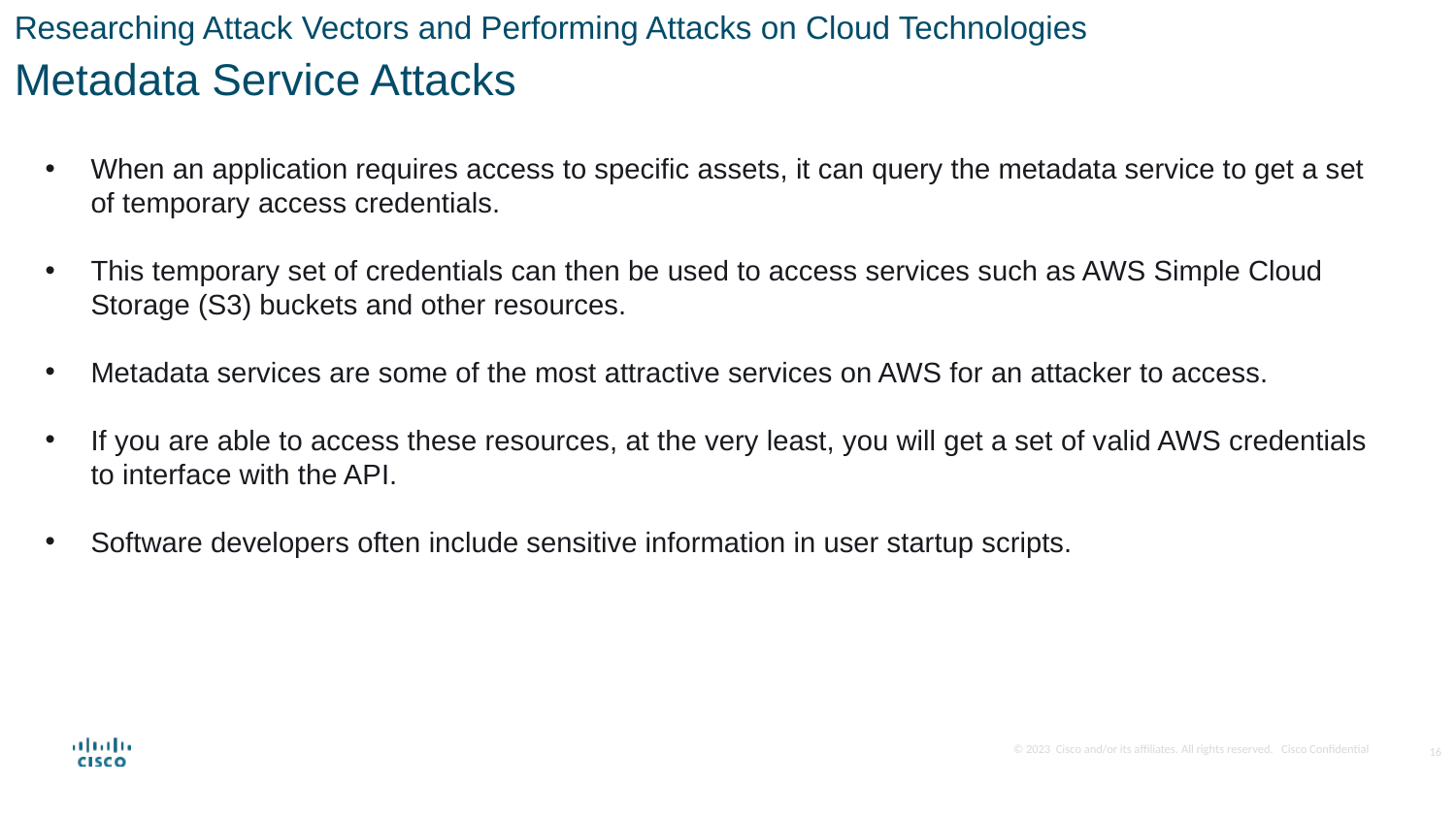

Researching Attack Vectors and Performing Attacks on Cloud Technologies
Metadata Service Attacks
When an application requires access to specific assets, it can query the metadata service to get a set of temporary access credentials.

This temporary set of credentials can then be used to access services such as AWS Simple Cloud Storage (S3) buckets and other resources.

Metadata services are some of the most attractive services on AWS for an attacker to access.

If you are able to access these resources, at the very least, you will get a set of valid AWS credentials to interface with the API.

Software developers often include sensitive information in user startup scripts.
16